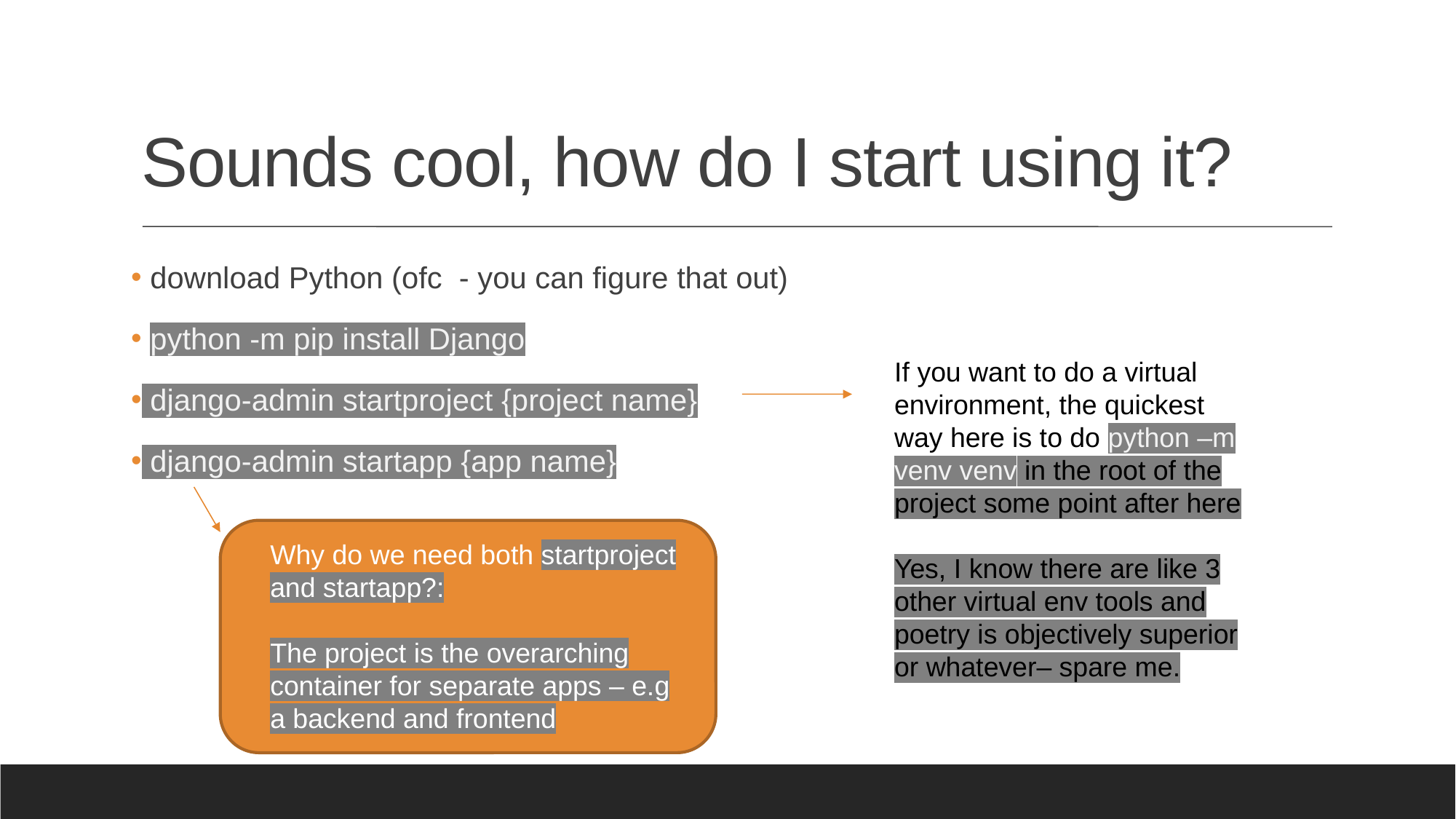

Sounds cool, how do I start using it?
 download Python (ofc  - you can figure that out)
 python -m pip install Django
 django-admin startproject {project name}
 django-admin startapp {app name}
If you want to do a virtual environment, the quickest way here is to do python –m venv venv in the root of the project some point after here

Yes, I know there are like 3 other virtual env tools and poetry is objectively superior or whatever– spare me.

Why do we need both startproject and startapp?:

The project is the overarching container for separate apps – e.g a backend and frontend